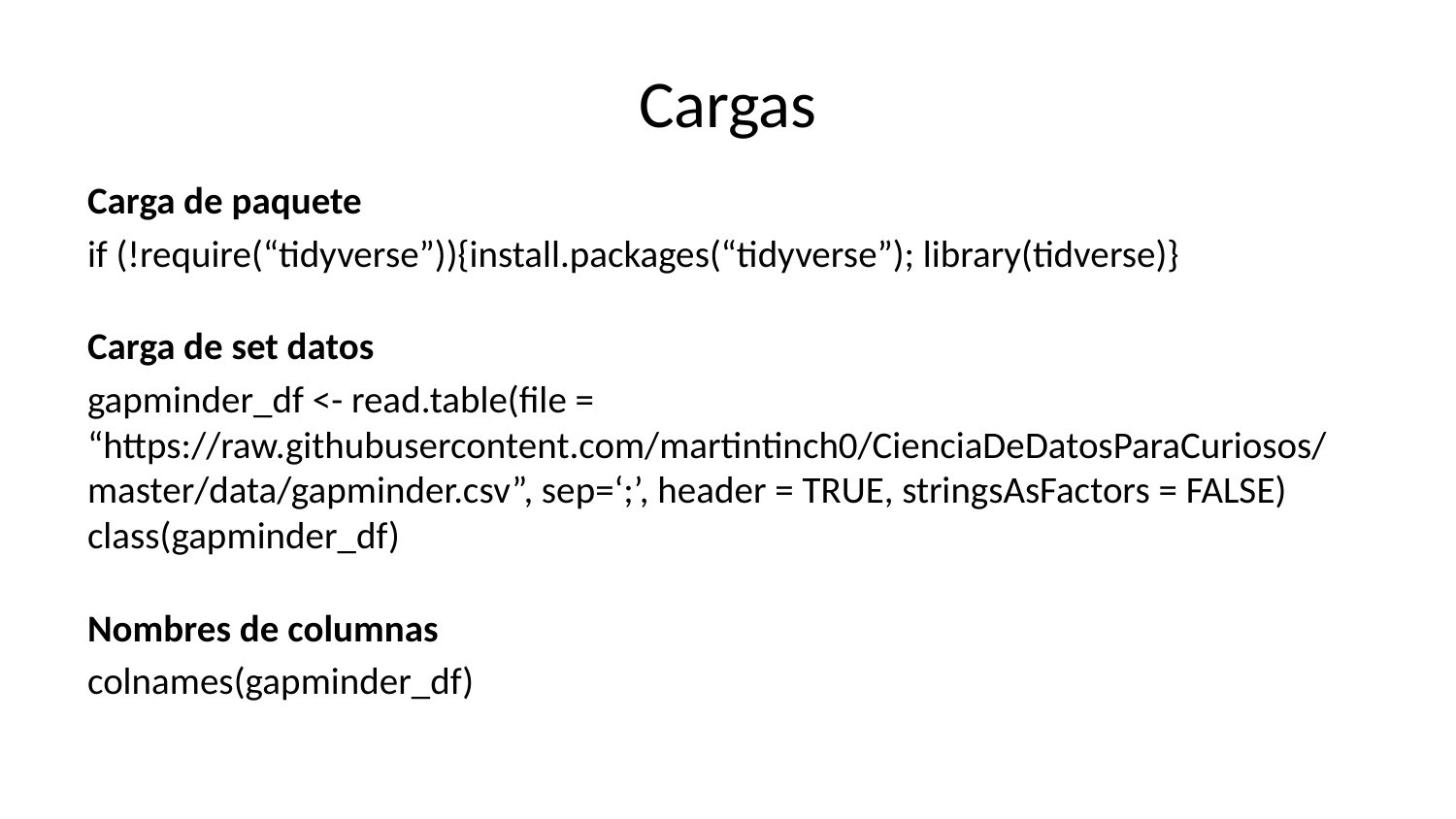

# Cargas
Carga de paquete
if (!require(“tidyverse”)){install.packages(“tidyverse”); library(tidverse)}
Carga de set datos
gapminder_df <- read.table(file = “https://raw.githubusercontent.com/martintinch0/CienciaDeDatosParaCuriosos/master/data/gapminder.csv”, sep=‘;’, header = TRUE, stringsAsFactors = FALSE) class(gapminder_df)
Nombres de columnas
colnames(gapminder_df)